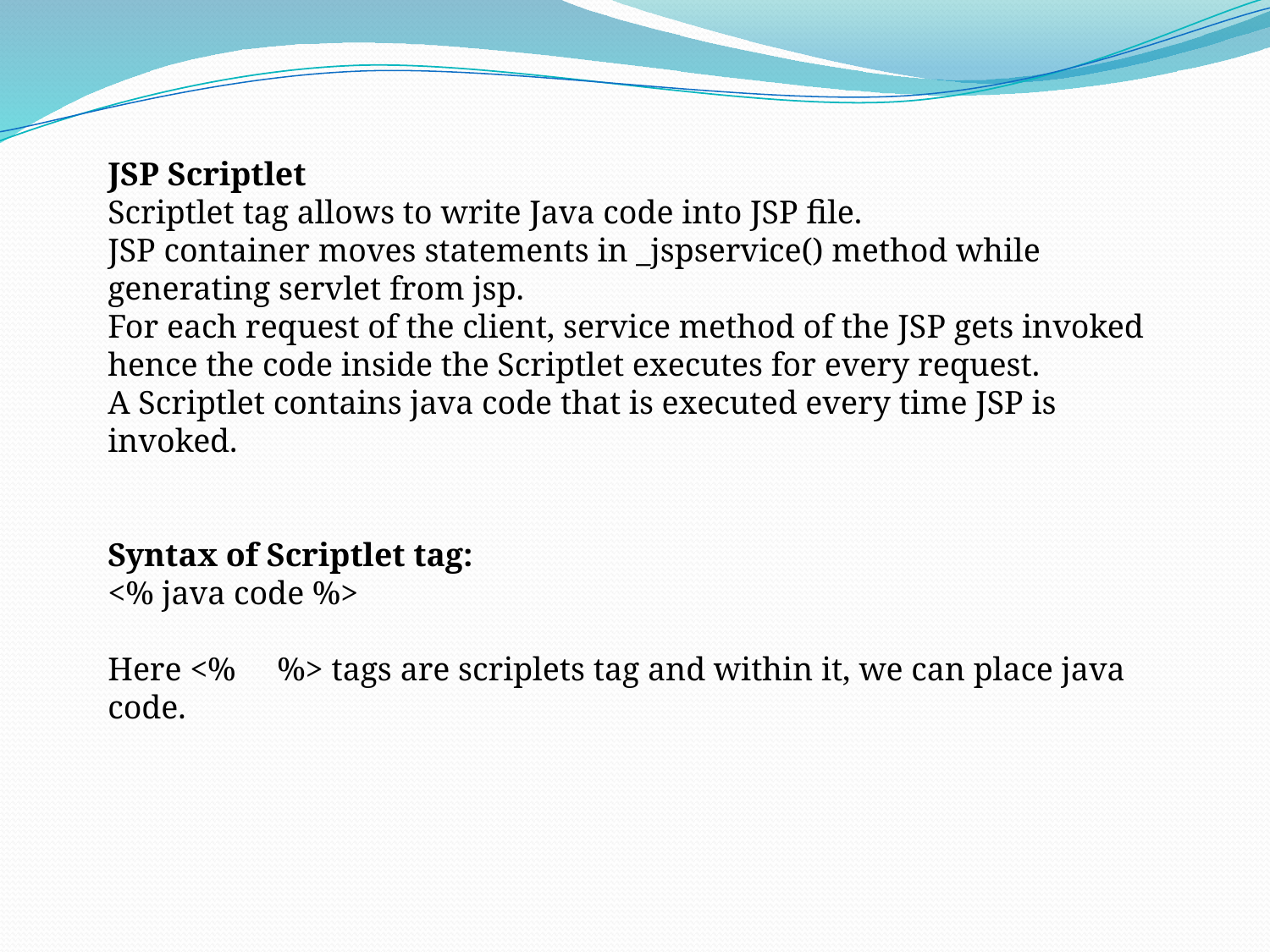

JSP Scriptlet
Scriptlet tag allows to write Java code into JSP file.
JSP container moves statements in _jspservice() method while generating servlet from jsp.
For each request of the client, service method of the JSP gets invoked hence the code inside the Scriptlet executes for every request.
A Scriptlet contains java code that is executed every time JSP is invoked.

Syntax of Scriptlet tag:
<% java code %>

Here <%     %> tags are scriplets tag and within it, we can place java code.